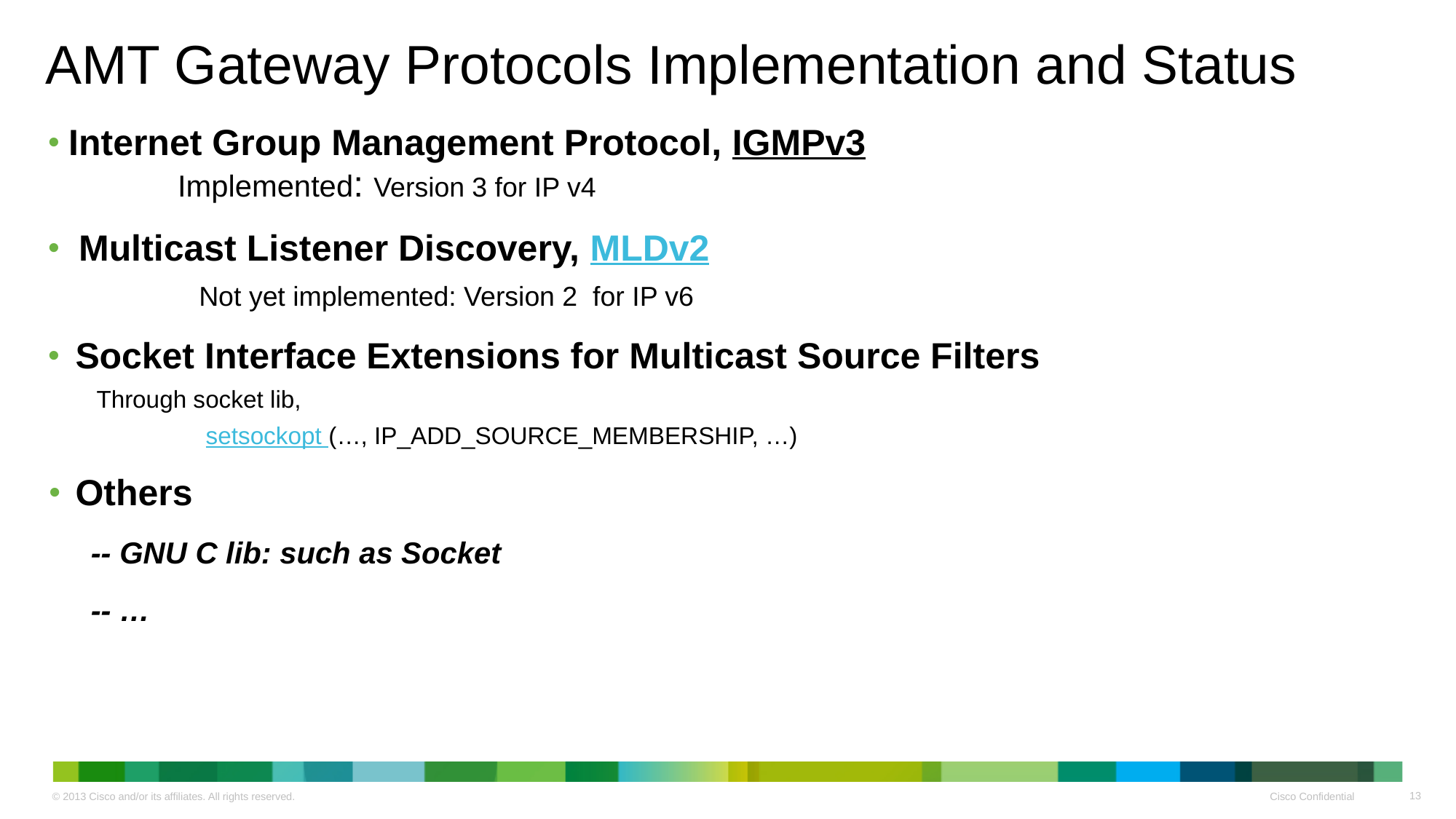

# AMT Gateway Protocols Implementation and Status
Internet Group Management Protocol, IGMPv3
	Implemented: Version 3 for IP v4
 Multicast Listener Discovery, MLDv2
		Not yet implemented: Version 2  for IP v6
Socket Interface Extensions for Multicast Source Filters
Through socket lib,
	setsockopt (…, IP_ADD_SOURCE_MEMBERSHIP, …)
Others
     -- GNU C lib: such as Socket
     -- …